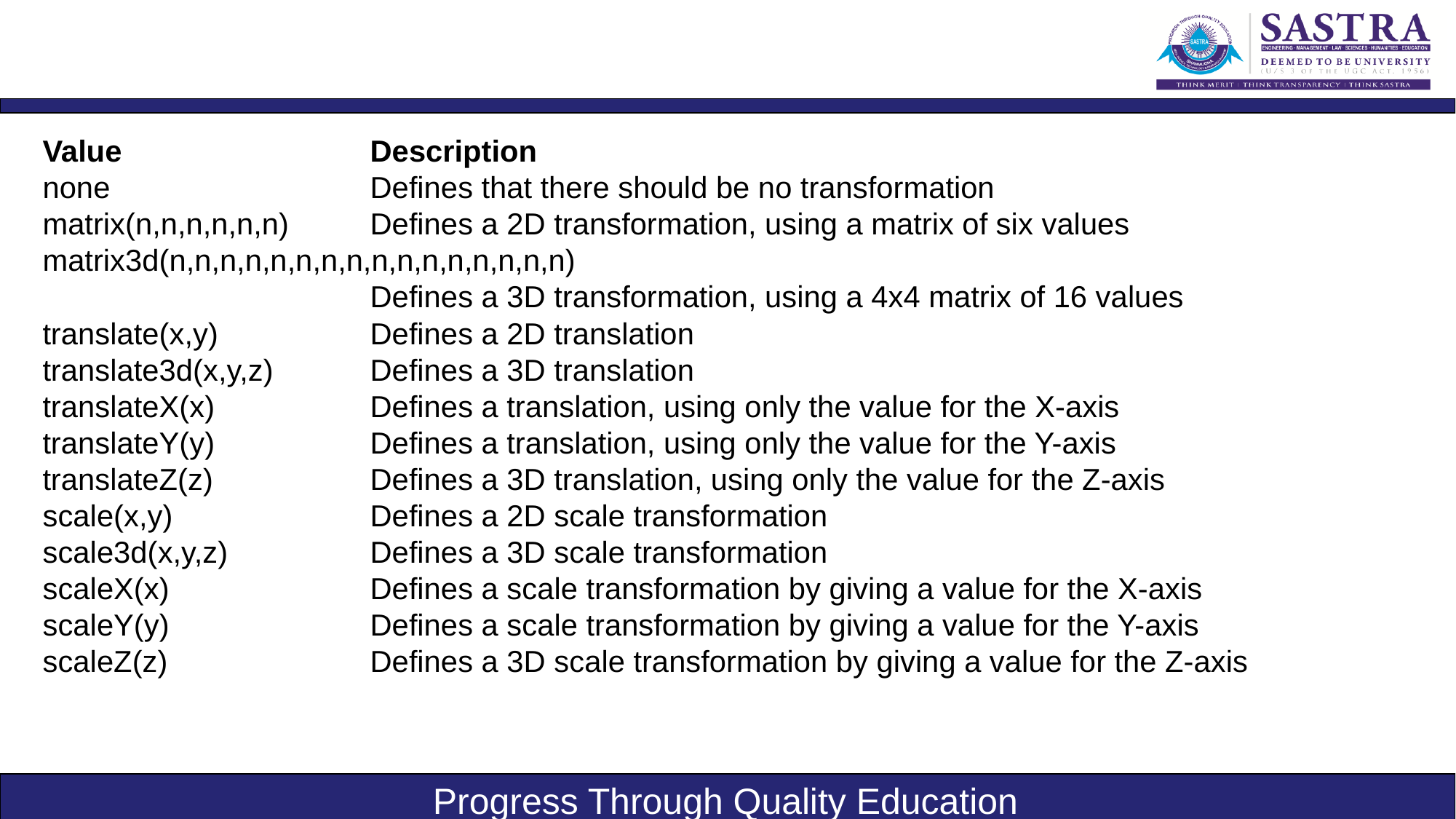

#
Value 			Description
none 			Defines that there should be no transformation
matrix(n,n,n,n,n,n) 	Defines a 2D transformation, using a matrix of six values
matrix3d(n,n,n,n,n,n,n,n,n,n,n,n,n,n,n,n)
			Defines a 3D transformation, using a 4x4 matrix of 16 values
translate(x,y) 		Defines a 2D translation
translate3d(x,y,z) 	Defines a 3D translation
translateX(x) 		Defines a translation, using only the value for the X-axis
translateY(y) 		Defines a translation, using only the value for the Y-axis
translateZ(z) 		Defines a 3D translation, using only the value for the Z-axis
scale(x,y) 		Defines a 2D scale transformation
scale3d(x,y,z) 		Defines a 3D scale transformation
scaleX(x) 		Defines a scale transformation by giving a value for the X-axis
scaleY(y) 		Defines a scale transformation by giving a value for the Y-axis
scaleZ(z) 		Defines a 3D scale transformation by giving a value for the Z-axis